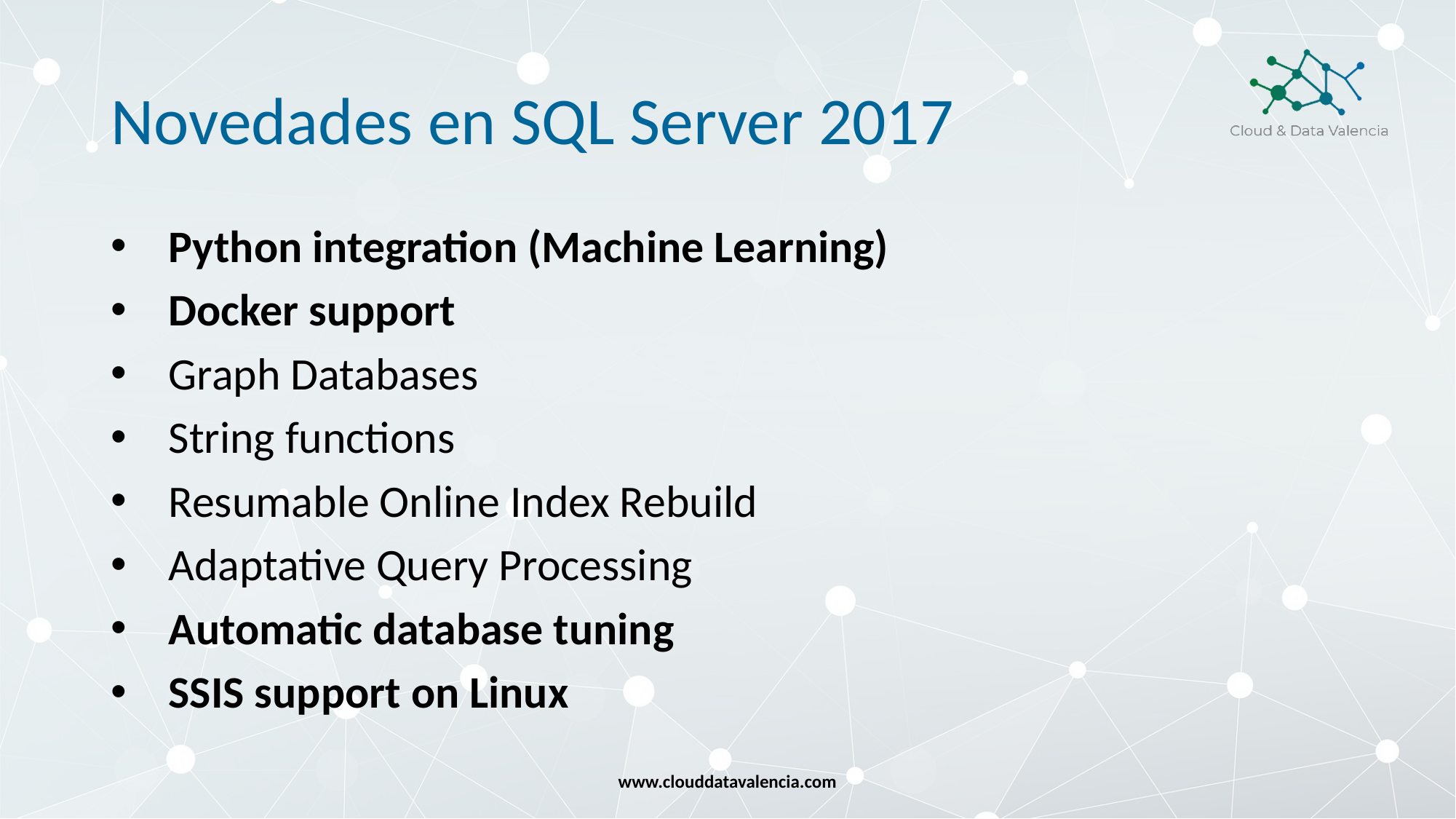

# Novedades en SQL Server 2017
Python integration (Machine Learning)
Docker support
Graph Databases
String functions
Resumable Online Index Rebuild
Adaptative Query Processing
Automatic database tuning
SSIS support on Linux